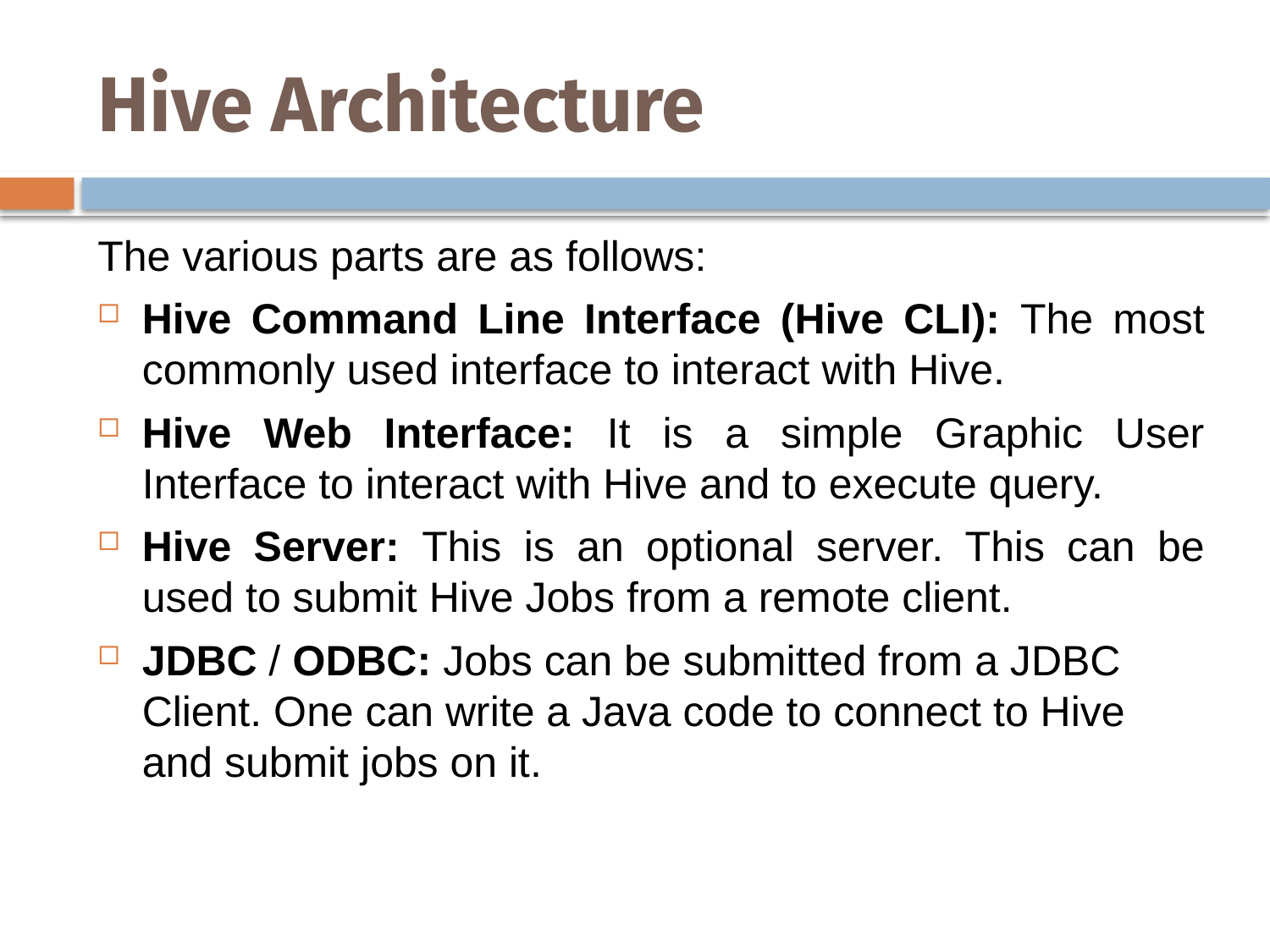

# Hive Architecture
The various parts are as follows:
Hive Command Line Interface (Hive CLI): The most commonly used interface to interact with Hive.
Hive Web Interface: It is a simple Graphic User Interface to interact with Hive and to execute query.
Hive Server: This is an optional server. This can be used to submit Hive Jobs from a remote client.
JDBC / ODBC: Jobs can be submitted from a JDBC Client. One can write a Java code to connect to Hive and submit jobs on it.